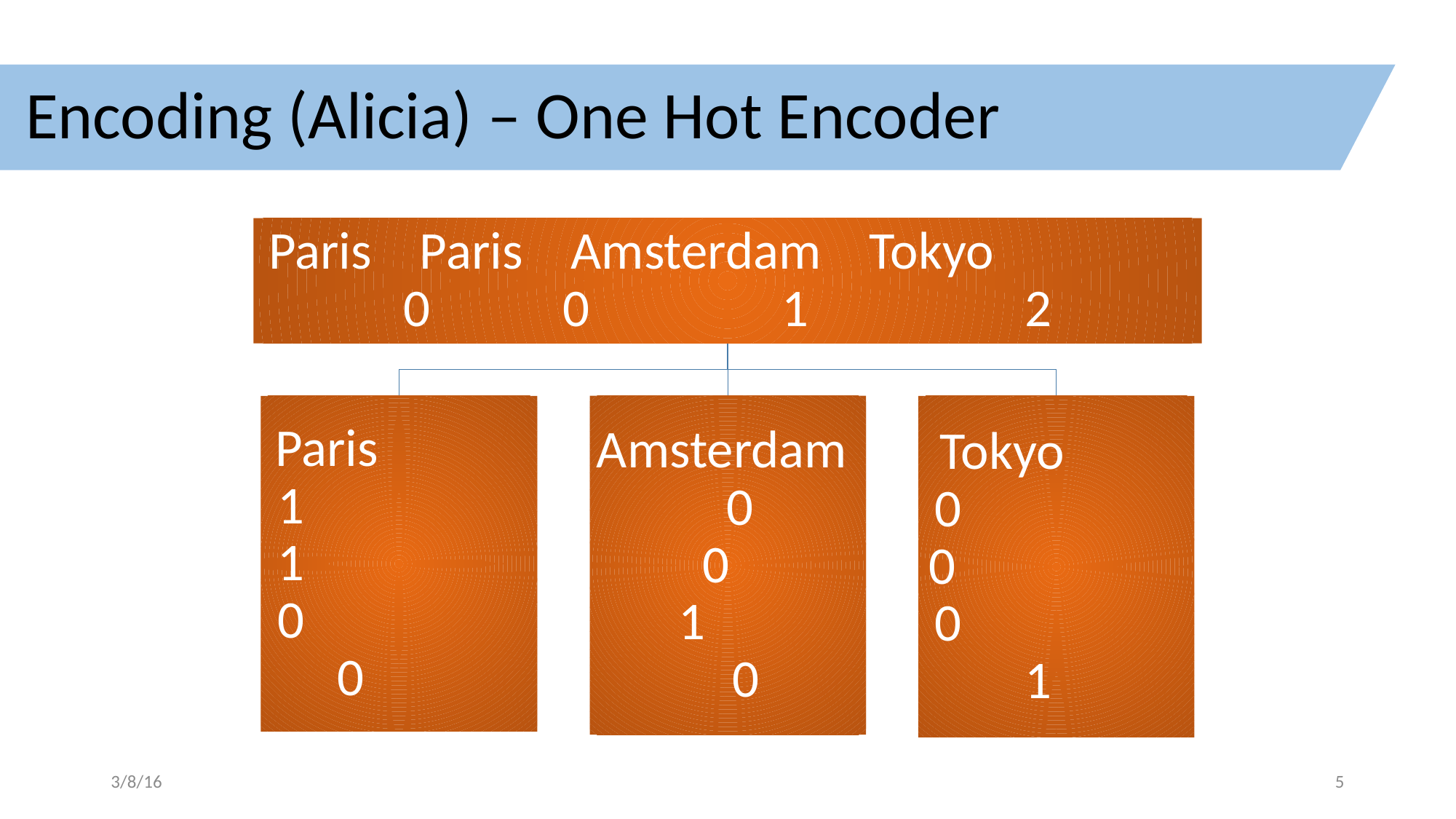

# Encoding (Alicia) – One Hot Encoder
Paris    Paris    Amsterdam    Tokyo                 0           0                1                  2
Paris             1                   1                   0                   0
Amsterdam             0                   0                   1                   0
Tokyo          0                   0                    0                   1
3/8/16
5